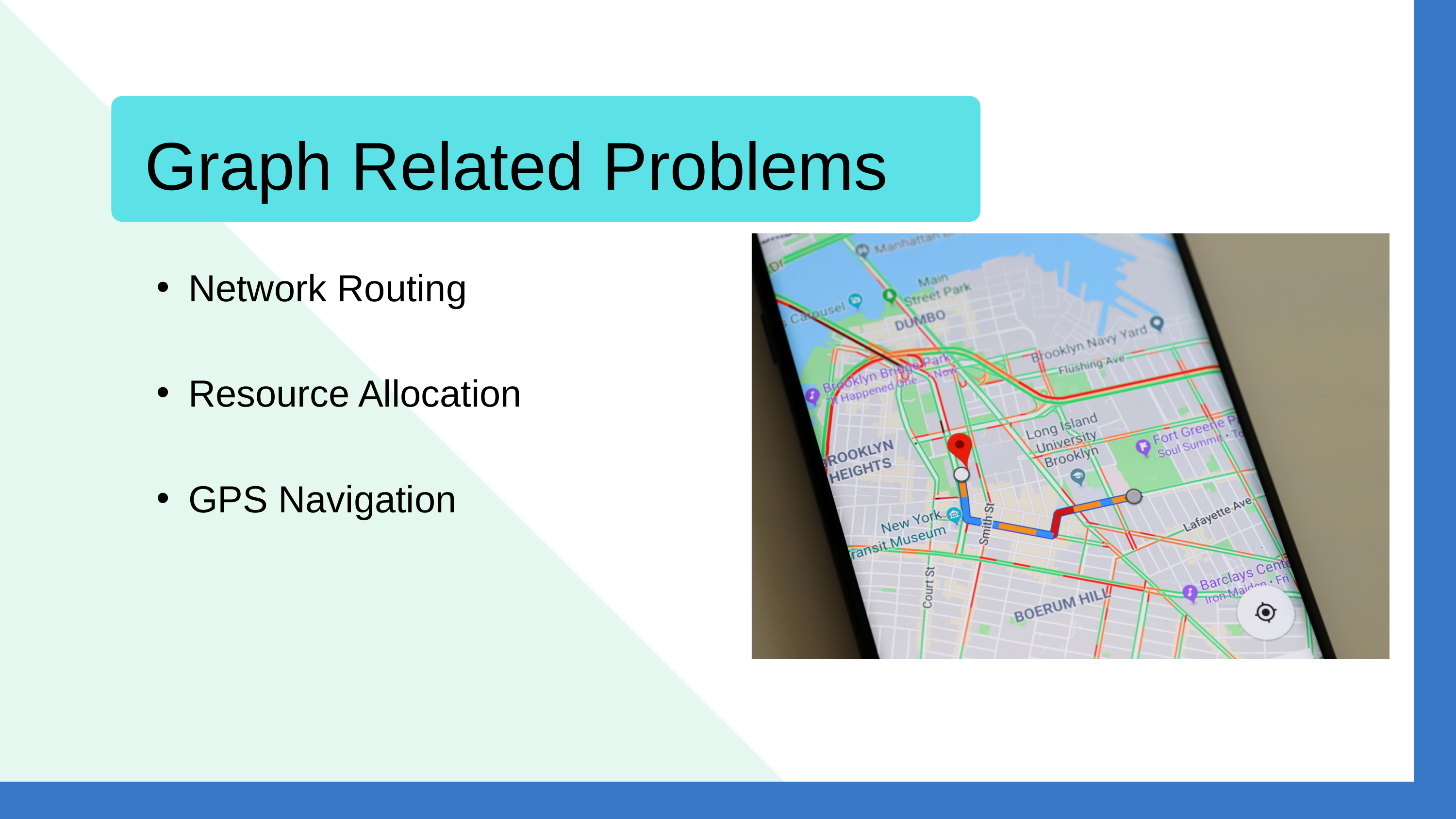

Graph Related Problems

Network Routing

Resource Allocation

GPS Navigation